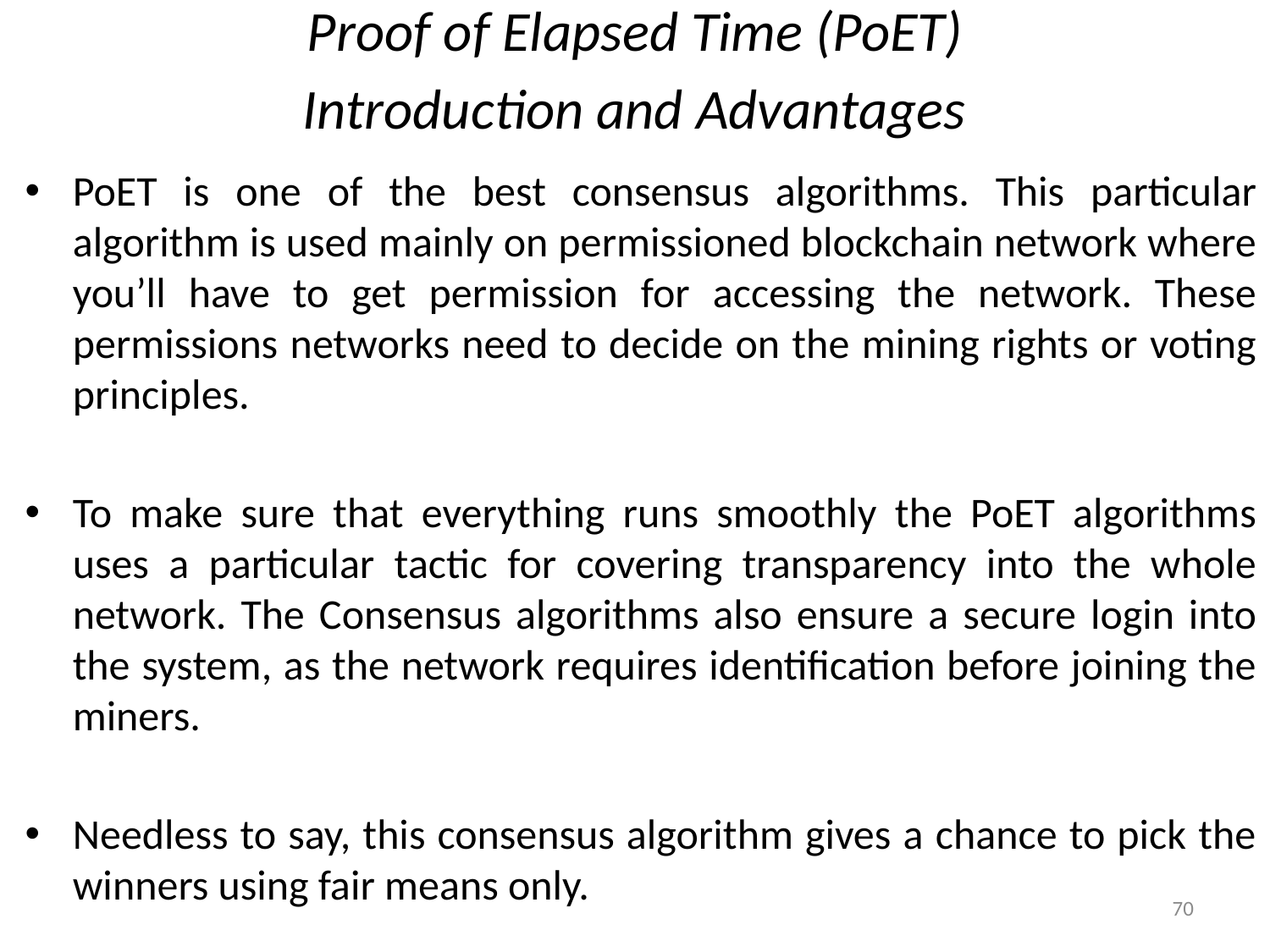

# Proof of Elapsed Time (PoET)
Introduction and Advantages
PoET is one of the best consensus algorithms. This particular algorithm is used mainly on permissioned blockchain network where you’ll have to get permission for accessing the network. These permissions networks need to decide on the mining rights or voting principles.

To make sure that everything runs smoothly the PoET algorithms uses a particular tactic for covering transparency into the whole network. The Consensus algorithms also ensure a secure login into the system, as the network requires identification before joining the miners.

Needless to say, this consensus algorithm gives a chance to pick the winners using fair means only.
70